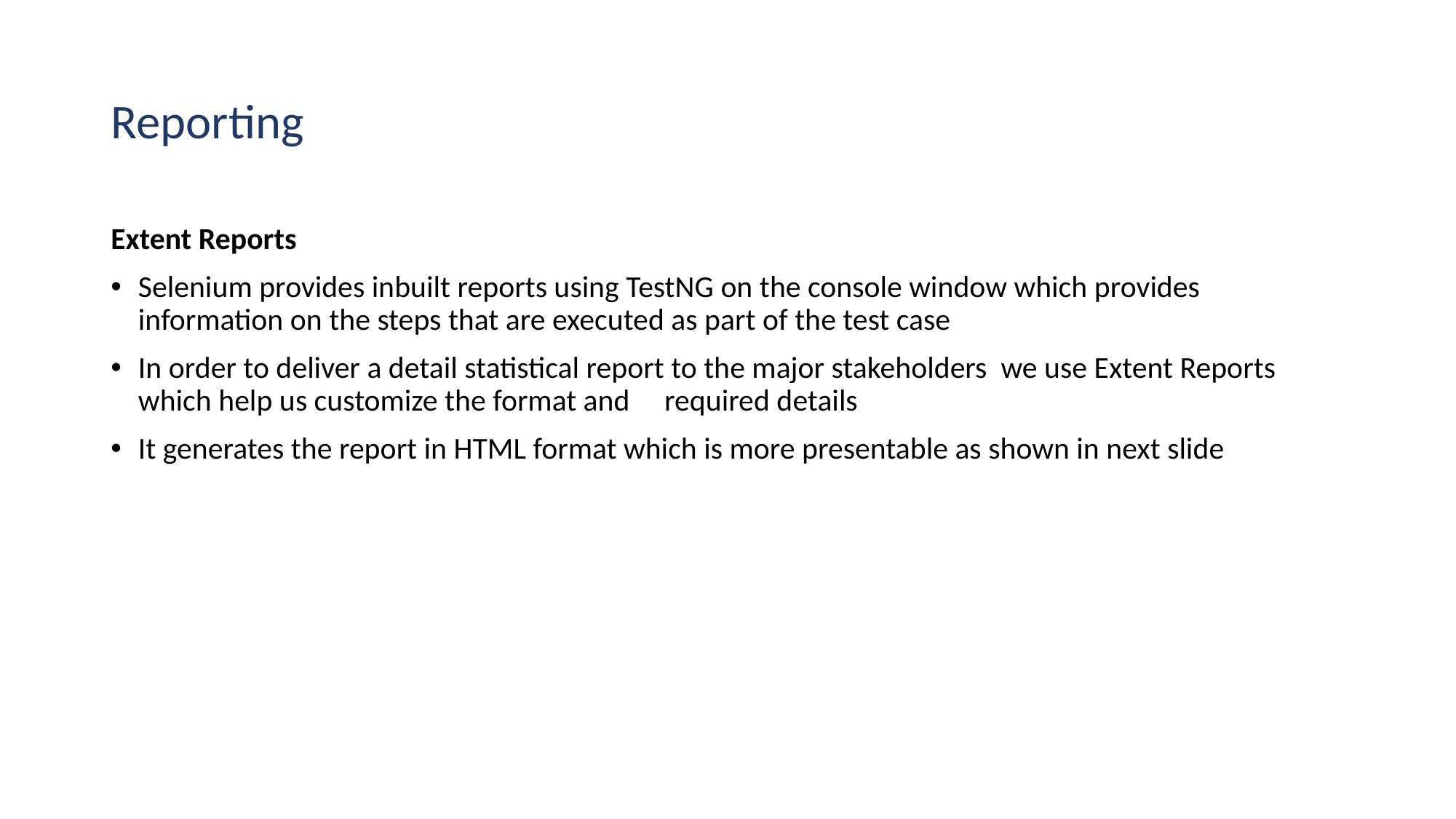

# Reporting
Extent Reports
Selenium provides inbuilt reports using TestNG on the console window which provides information on the steps that are executed as part of the test case
In order to deliver a detail statistical report to the major stakeholders  we use Extent Reports which help us customize the format and     required details
It generates the report in HTML format which is more presentable as shown in next slide